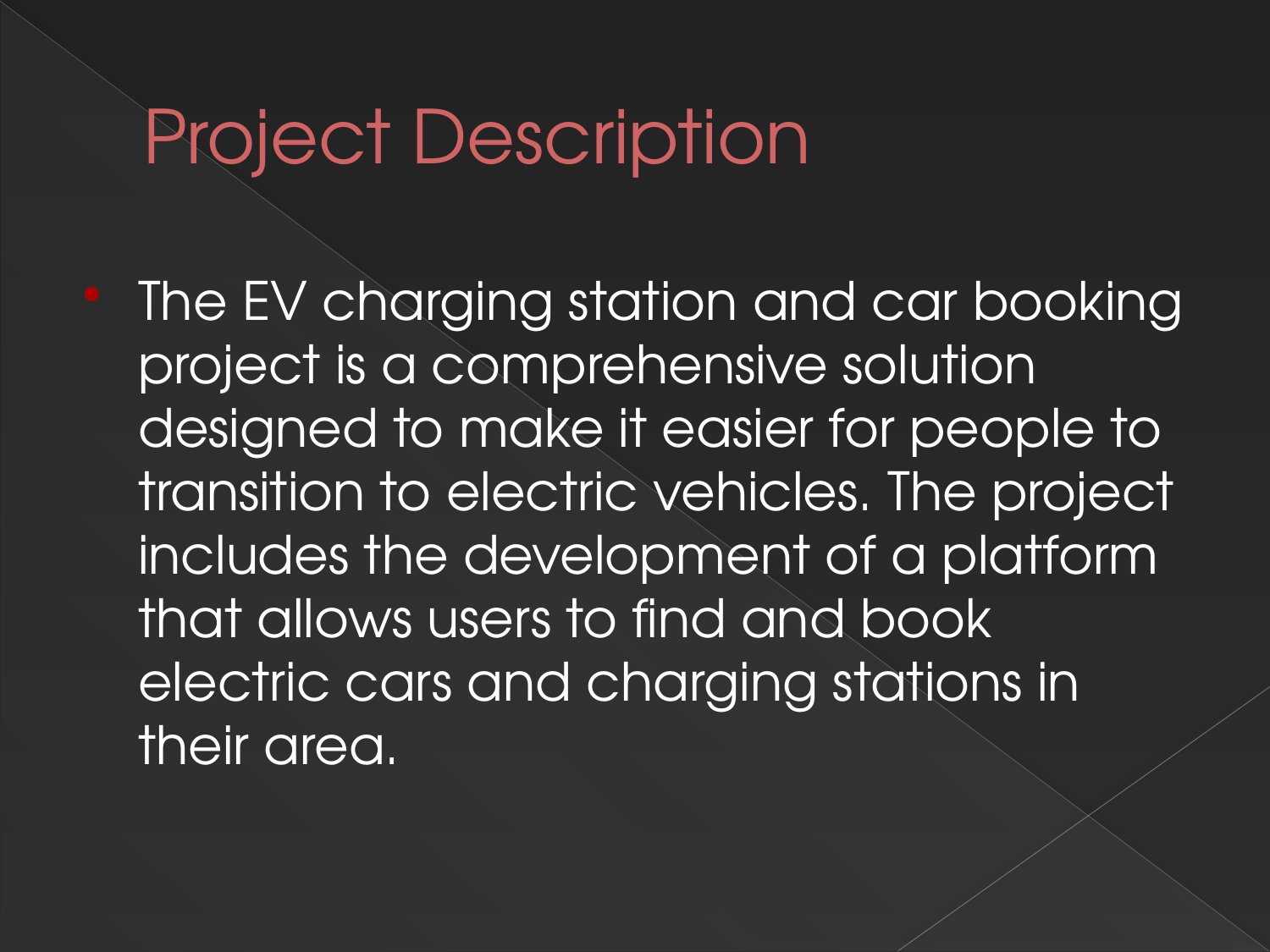

# Project Description
The EV charging station and car booking project is a comprehensive solution designed to make it easier for people to transition to electric vehicles. The project includes the development of a platform that allows users to find and book electric cars and charging stations in their area.